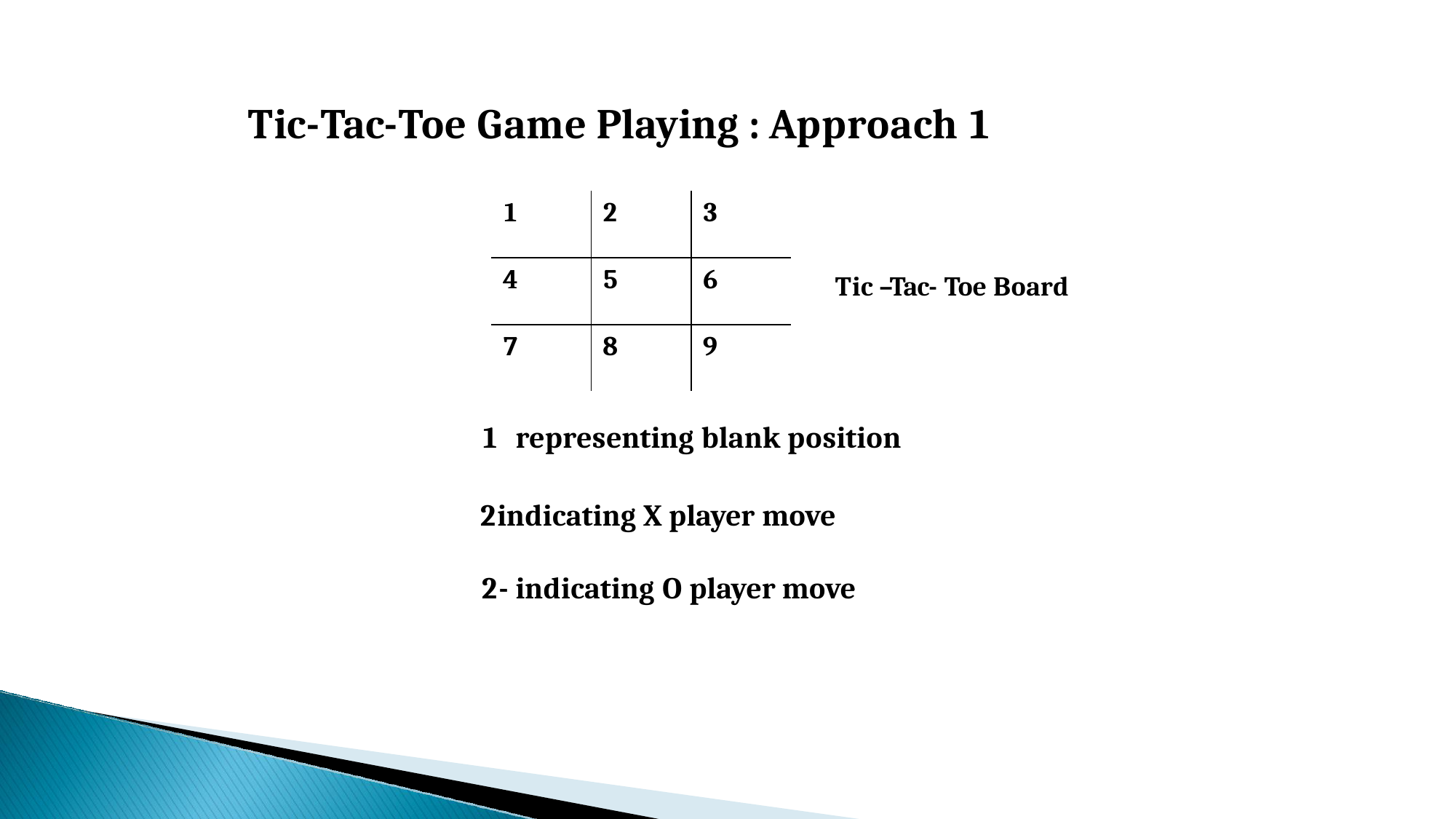

# Tic-Tac-Toe Game Playing : Approach 1
| 1 | 2 | 3 |
| --- | --- | --- |
| 4 | 5 | 6 |
| 7 | 8 | 9 |
Tic –Tac- Toe Board
representing blank position
indicating X player move  2- indicating O player move
47